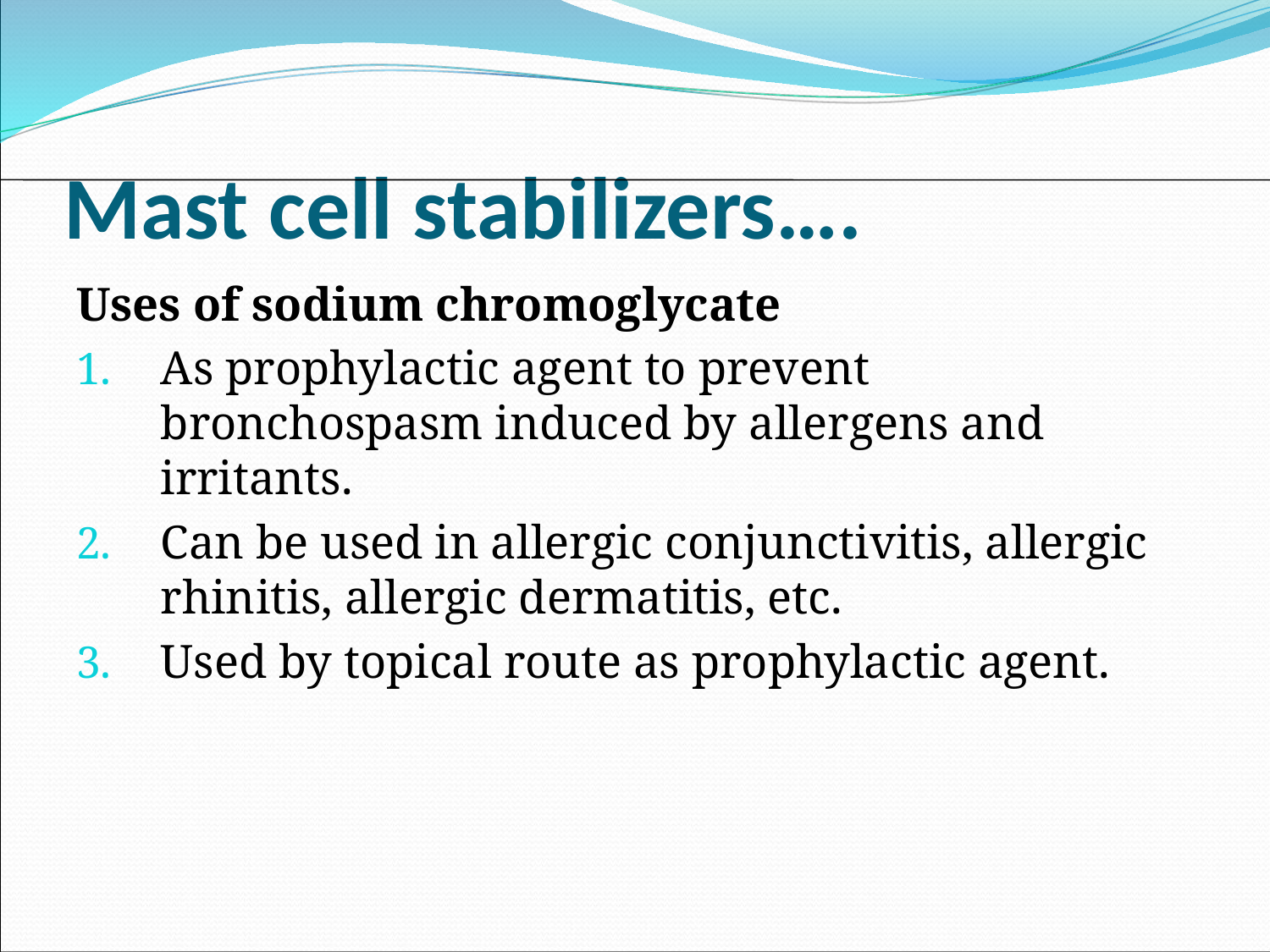

# Mast cell stabilizers….

Uses of sodium chromoglycate
As prophylactic agent to prevent bronchospasm induced by allergens and irritants.
Can be used in allergic conjunctivitis, allergic rhinitis, allergic dermatitis, etc.
Used by topical route as prophylactic agent.